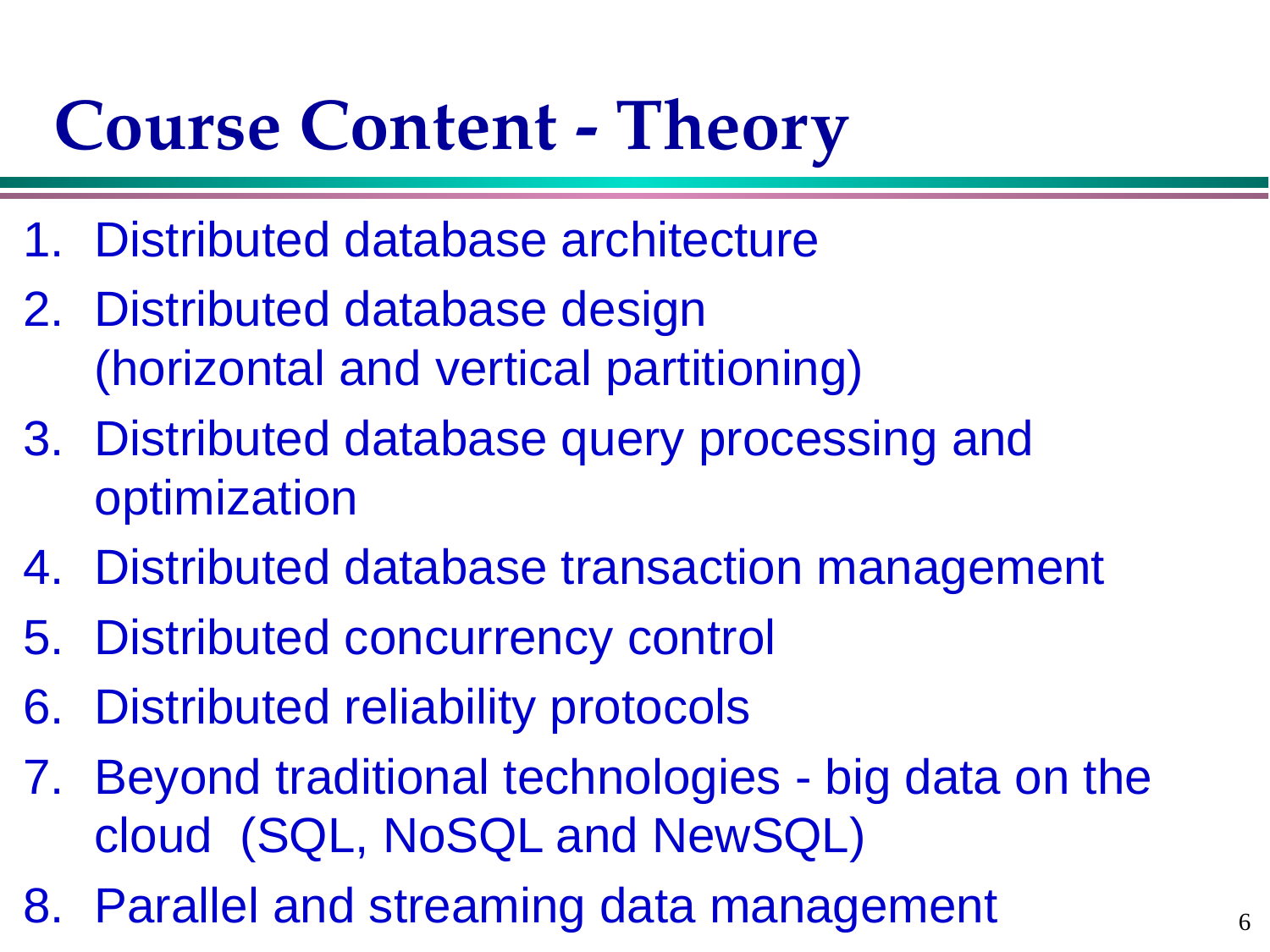

Course Content - Theory
Distributed database architecture
Distributed database design
(horizontal and vertical partitioning)
Distributed database query processing and optimization
Distributed database transaction management
Distributed concurrency control
Distributed reliability protocols
Beyond traditional technologies - big data on the cloud  (SQL, NoSQL and NewSQL)
Parallel and streaming data management

6